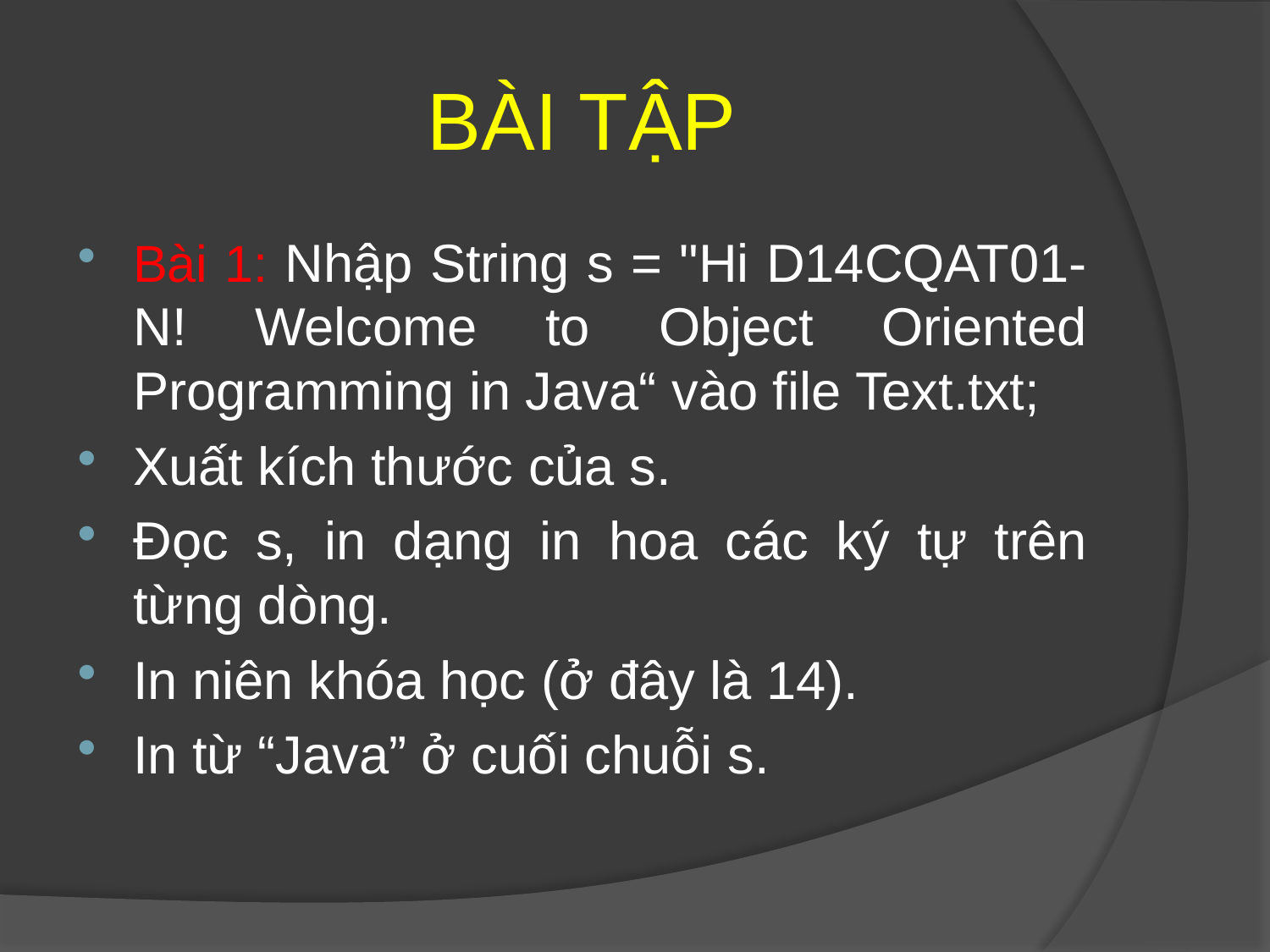

# BÀI TẬP
Bài 1: Nhập String s = "Hi D14CQAT01-N! Welcome to Object Oriented Programming in Java“ vào file Text.txt;
Xuất kích thước của s.
Đọc s, in dạng in hoa các ký tự trên từng dòng.
In niên khóa học (ở đây là 14).
In từ “Java” ở cuối chuỗi s.